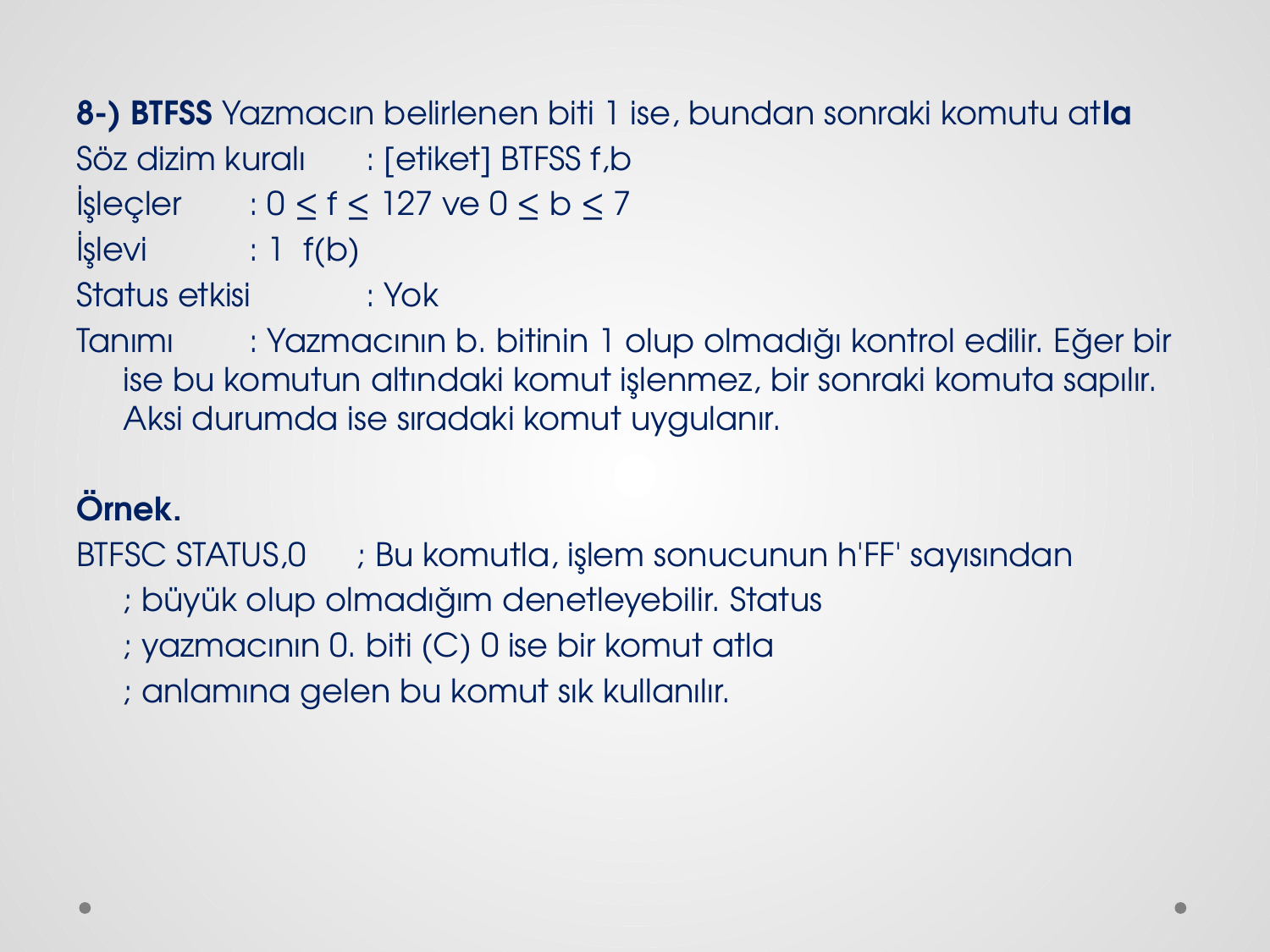

8-) BTFSS Yazmacın belirlenen biti 1 ise, bundan sonraki komutu atla
Söz dizim kuralı	 : [etiket] BTFSS f,b
İşleçler		 : 0 ≤ f ≤ 127 ve 0 ≤ b ≤ 7
İşlevi		 : 1  f(b)
Status etkisi	 : Yok
Tanımı		 : Yazmacının b. bitinin 1 olup olmadığı kontrol edilir. Eğer bir ise bu komutun altındaki komut işlenmez, bir sonraki komuta sapılır. Aksi durumda ise sıradaki komut uygulanır.

Örnek.
BTFSC STATUS,0 		; Bu komutla, işlem sonucunun h'FF' sayısından
				; büyük olup olmadığım denetleyebilir. Status
				; yazmacının 0. biti (C) 0 ise bir komut atla
				; anlamına gelen bu komut sık kullanılır.